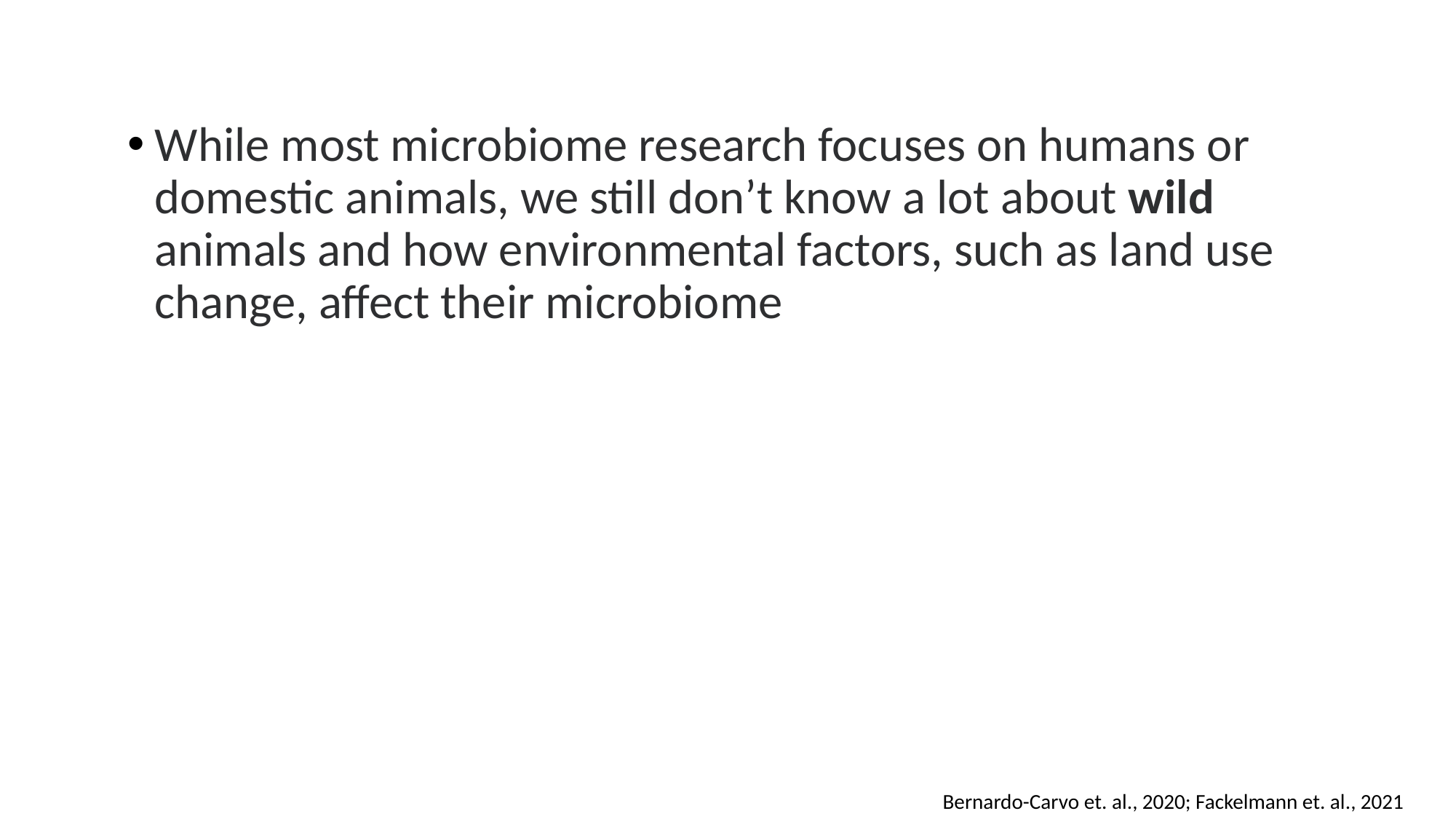

While most microbiome research focuses on humans or domestic animals, we still don’t know a lot about wild animals and how environmental factors, such as land use change, affect their microbiome

Bernardo-Carvo et. al., 2020; Fackelmann et. al., 2021